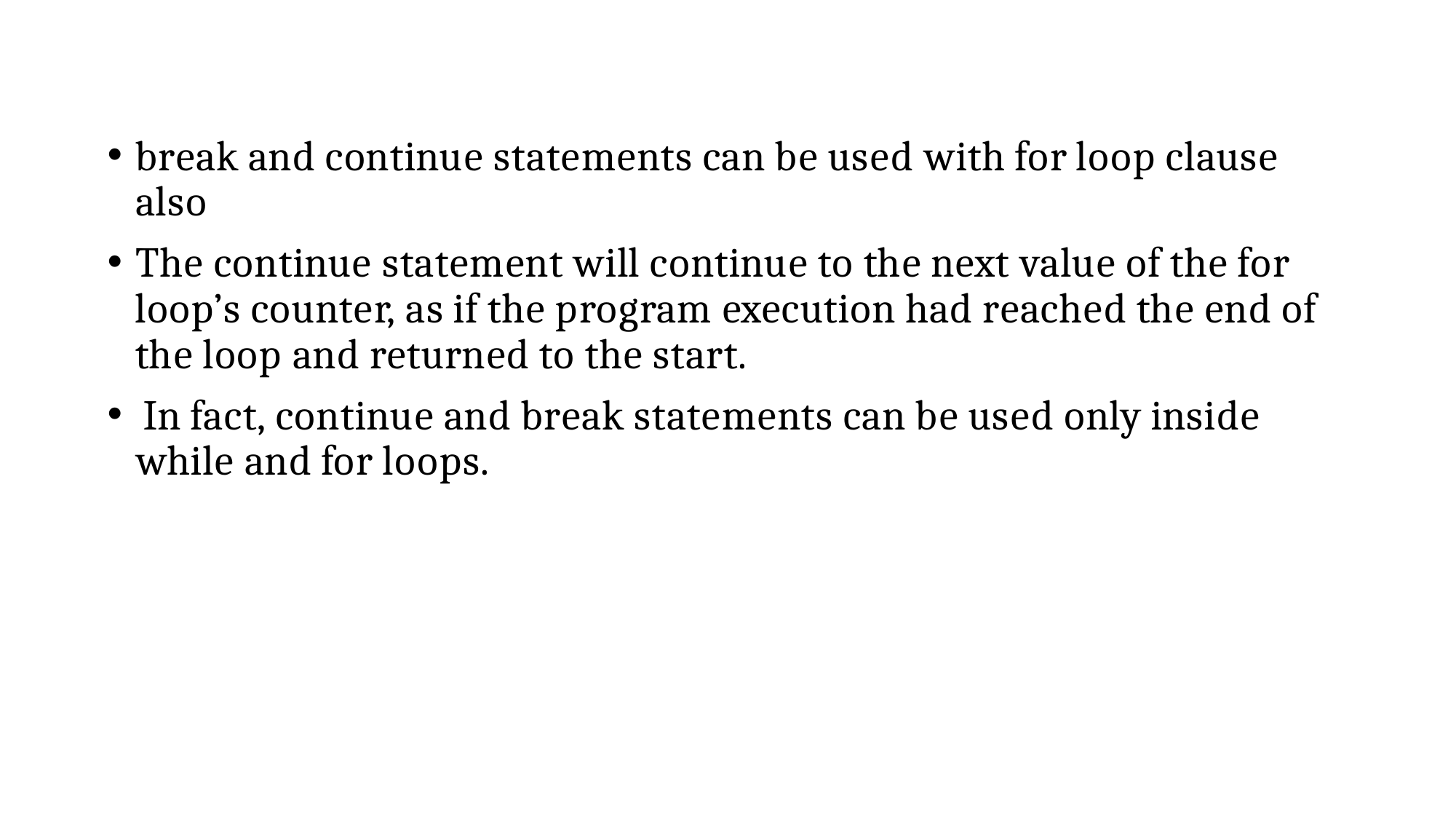

break and continue statements can be used with for loop clause also
The continue statement will continue to the next value of the for loop’s counter, as if the program execution had reached the end of the loop and returned to the start.
 In fact, continue and break statements can be used only inside while and for loops.